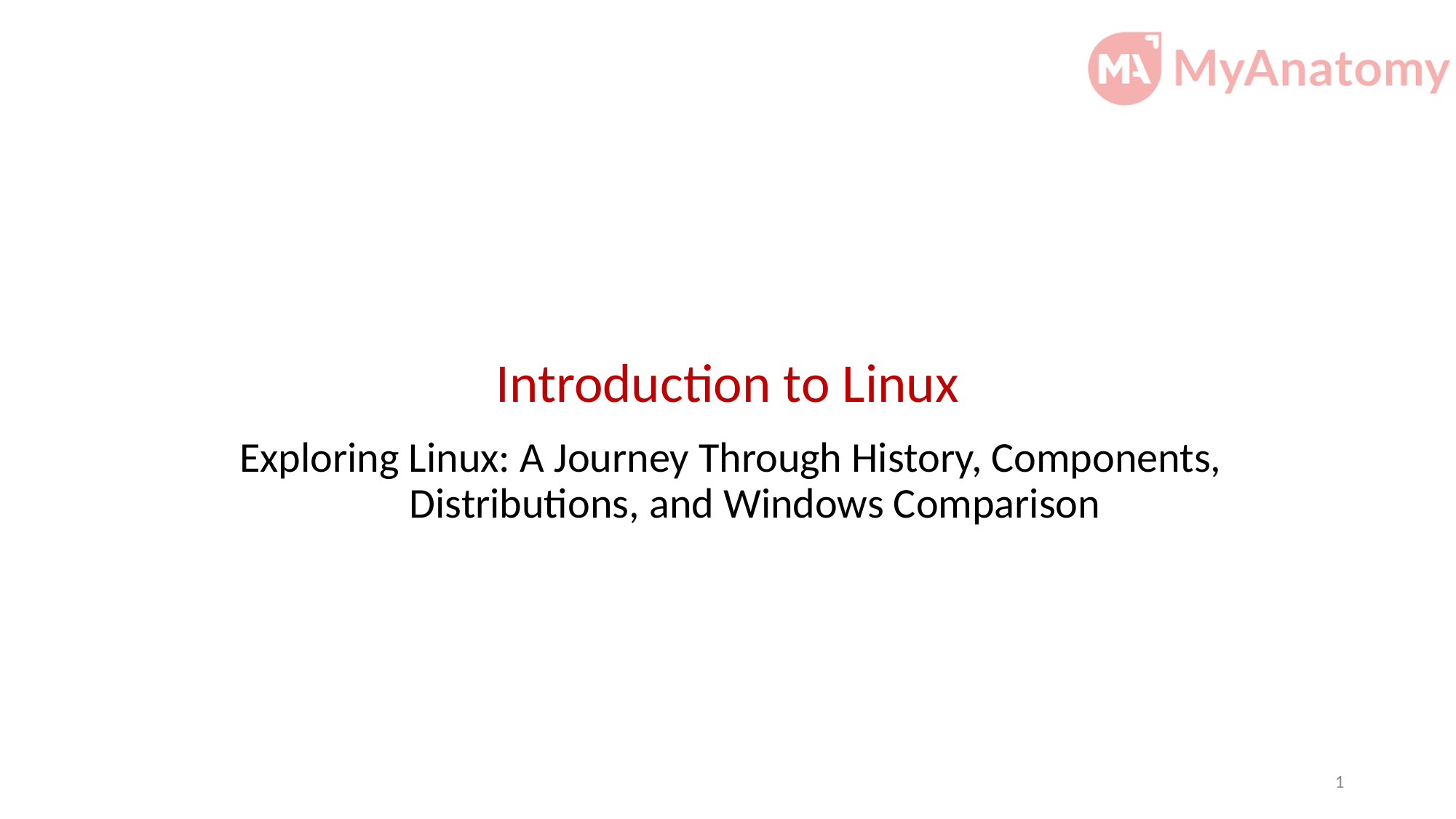

# Introduction to Linux
Exploring Linux: A Journey Through History, Components, Distributions, and Windows Comparison
1